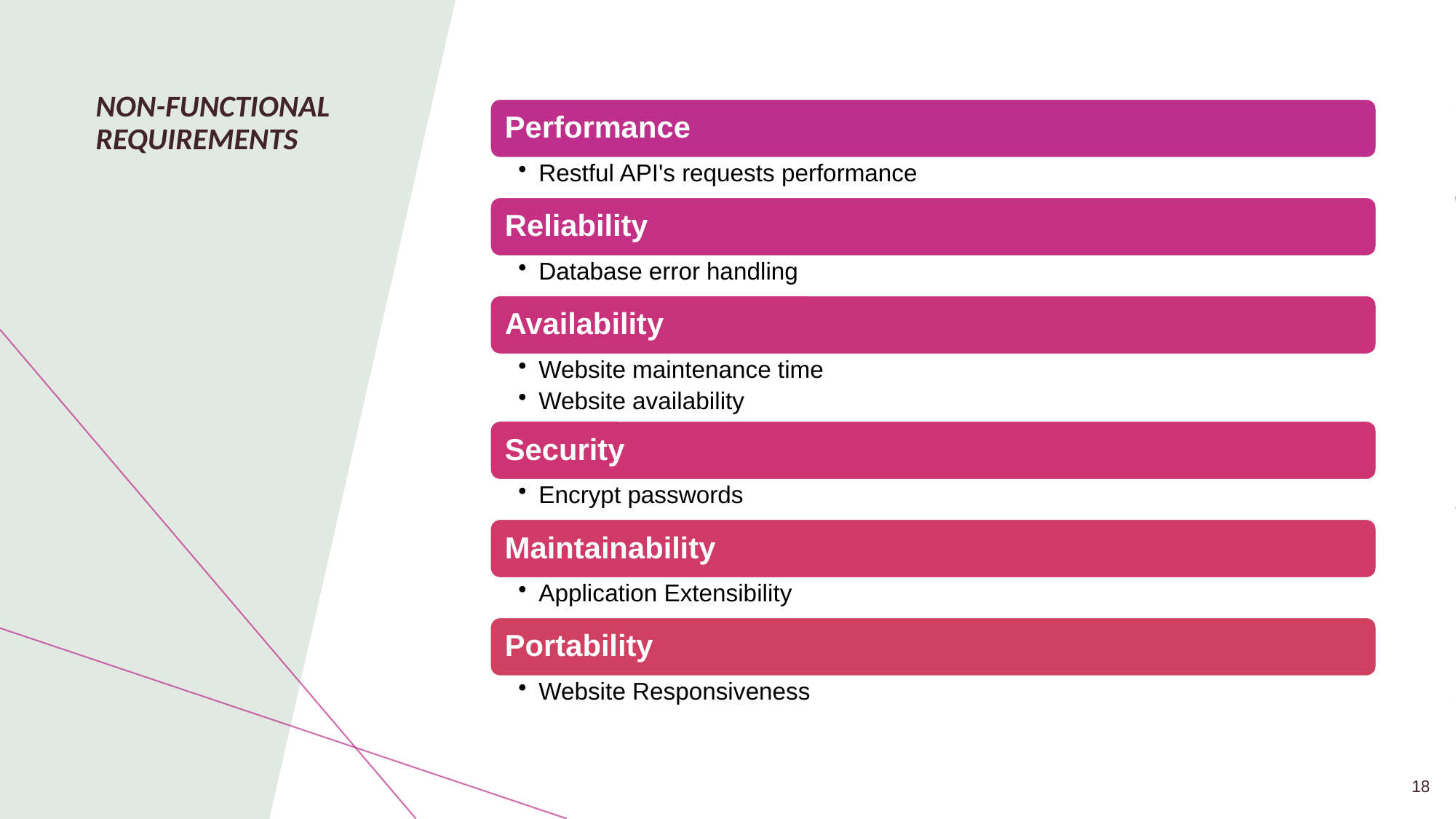

# Non-Functional Requirements
Performance
Restful API's requests performance
Reliability
Database error handling
Availability
Website maintenance time
Website availability
Security
Encrypt passwords
Maintainability
Application Extensibility
Portability
Website Responsiveness
18